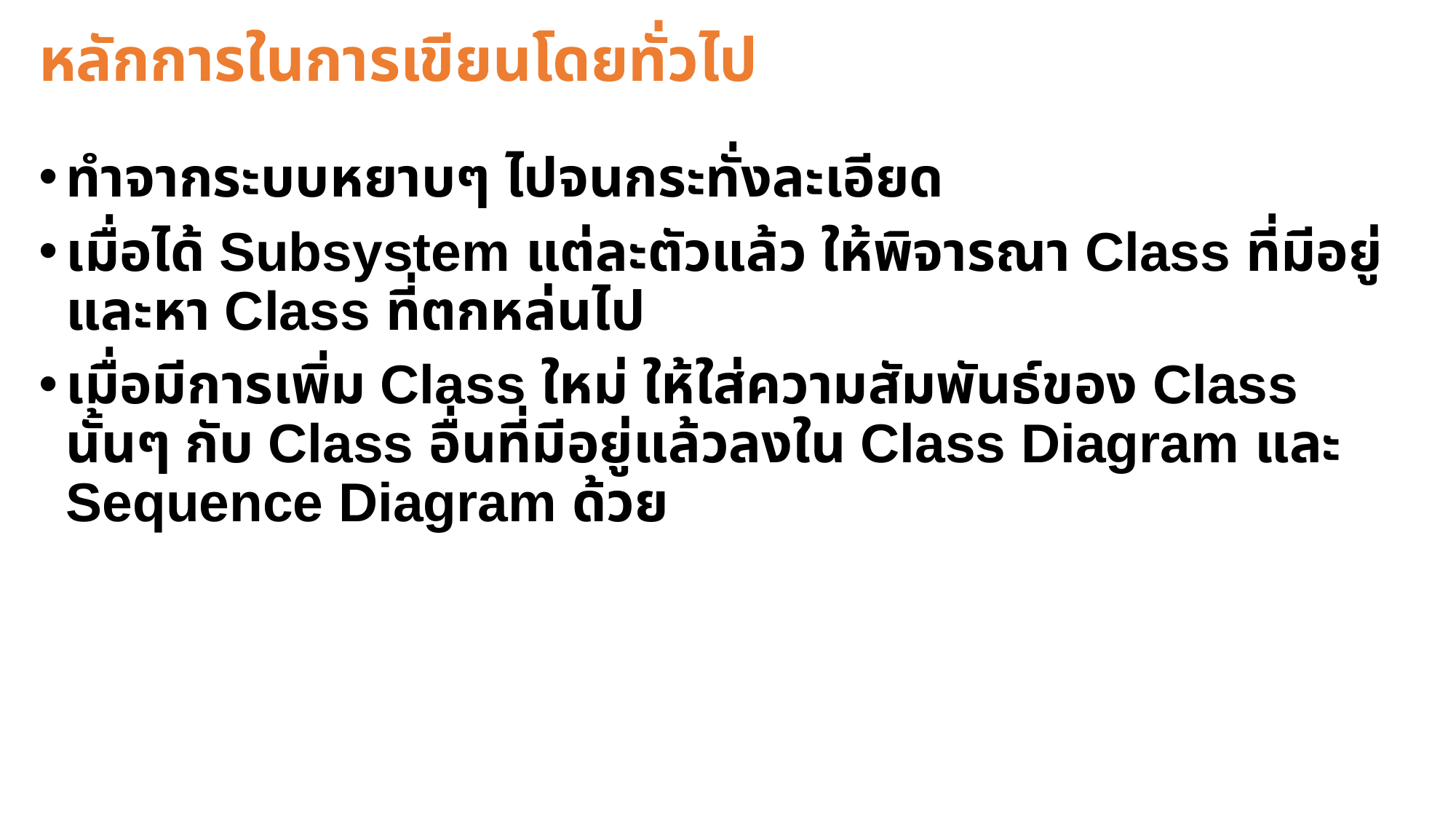

# หลักการในการเขียนโดยทั่วไป
ทำจากระบบหยาบๆ ไปจนกระทั่งละเอียด
เมื่อได้ Subsystem แต่ละตัวแล้ว ให้พิจารณา Class ที่มีอยู่และหา Class ที่ตกหล่นไป
เมื่อมีการเพิ่ม Class ใหม่ ให้ใส่ความสัมพันธ์ของ Class นั้นๆ กับ Class อื่นที่มีอยู่แล้วลงใน Class Diagram และ Sequence Diagram ด้วย